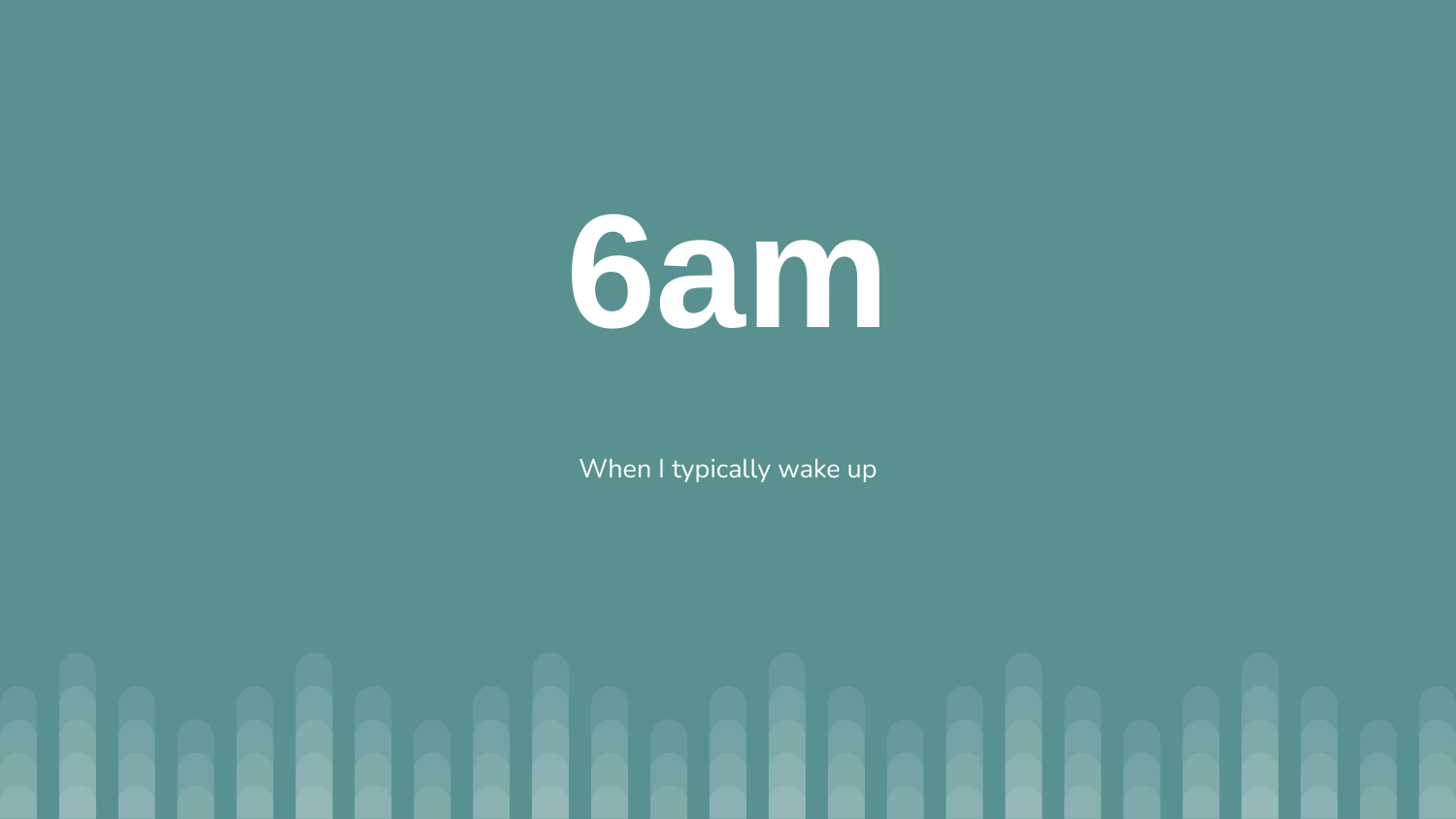

# 6am
When I typically wake up